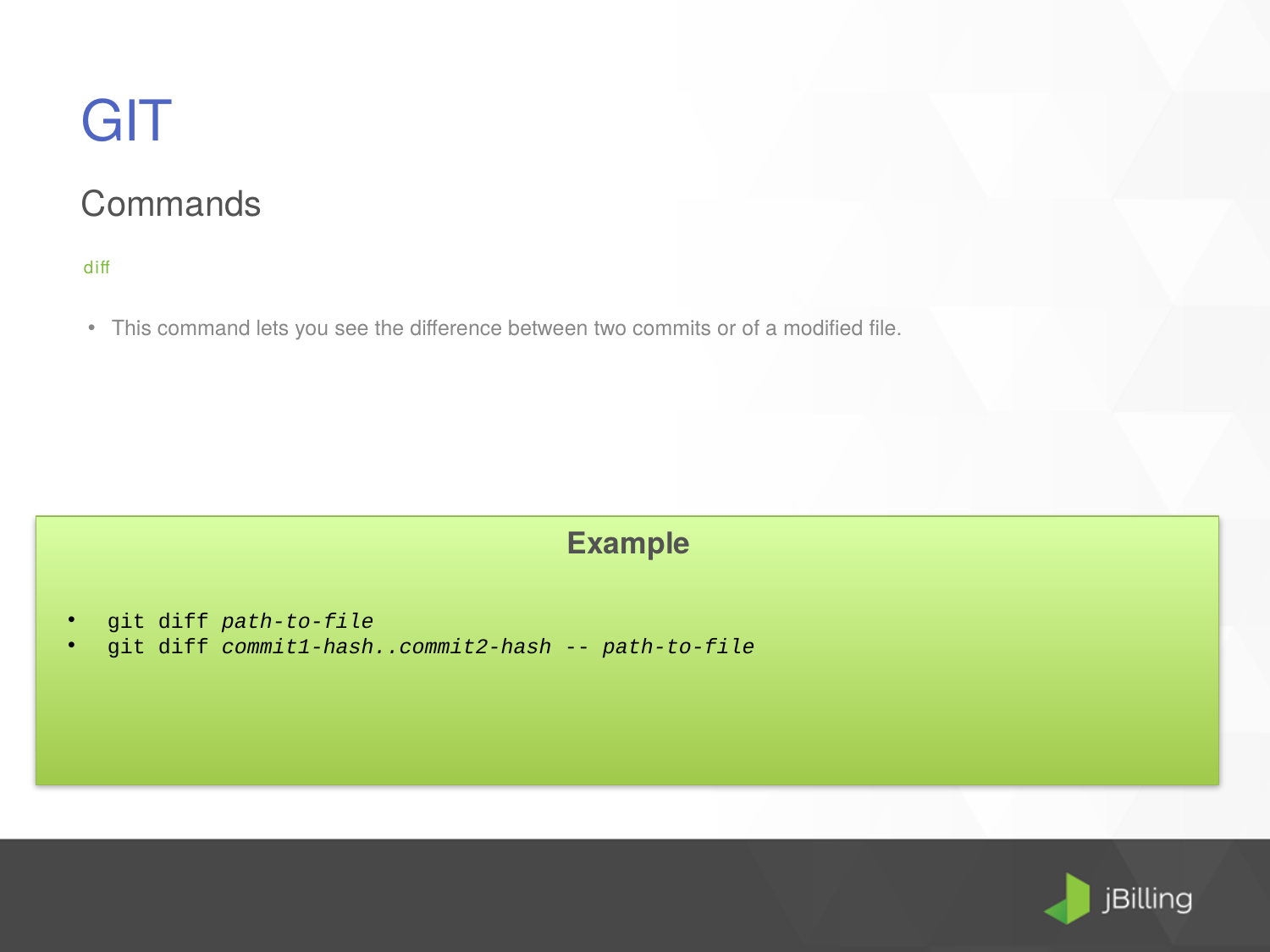

# GIT
Commands
diff
This command lets you see the difference between two commits or of a modified file.

Example
git diff path-to-file
git diff commit1-hash..commit2-hash -- path-to-file